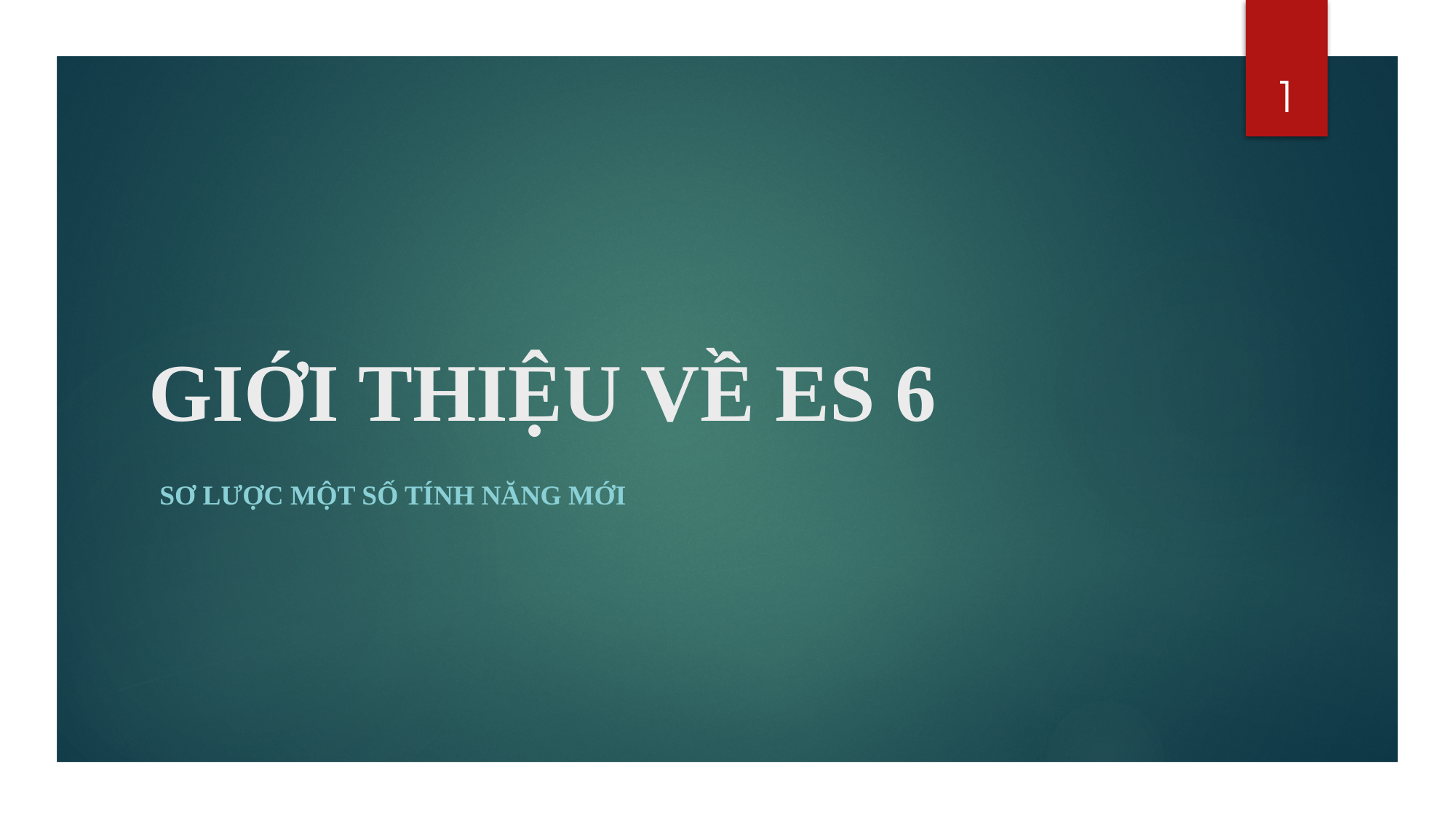

1
# GIỚI THIỆU VỀ ES 6
Sơ lược một số tính năng mới